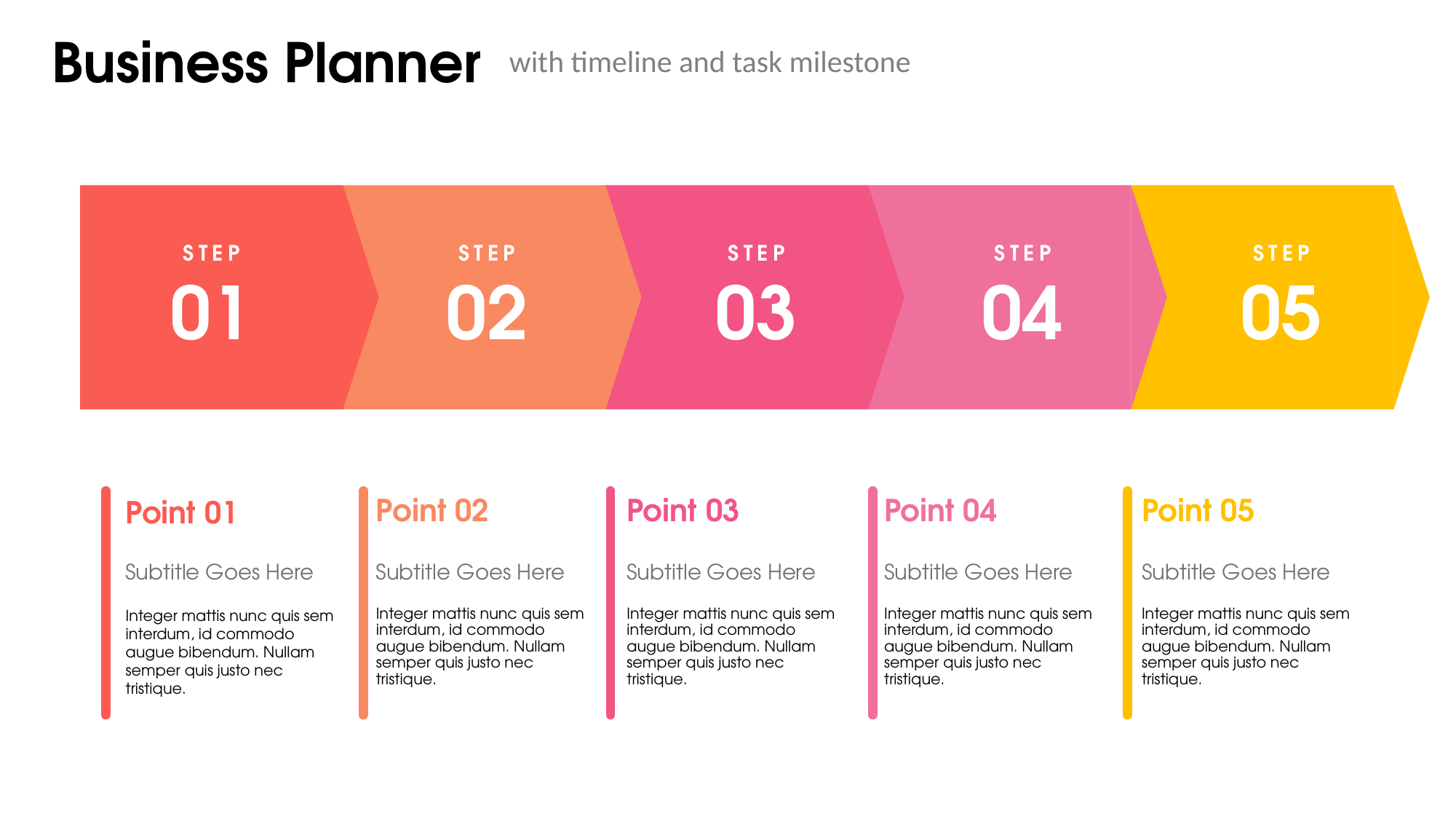

Business Planner
with timeline and task milestone

STEP
02

STEP
05

STEP
01

STEP
03

STEP
04
Point 01
Point 02
Point 03
Point 04
Point 05
Subtitle Goes Here
Subtitle Goes Here
Subtitle Goes Here
Subtitle Goes Here
Subtitle Goes Here
Integer mattis nunc quis sem interdum, id commodo augue bibendum. Nullam semper quis justo nec tristique.
Integer mattis nunc quis sem interdum, id commodo augue bibendum. Nullam semper quis justo nec tristique.
Integer mattis nunc quis sem interdum, id commodo augue bibendum. Nullam semper quis justo nec tristique.

Integer mattis nunc quis sem interdum, id commodo augue bibendum. Nullam semper quis justo nec tristique.
Integer mattis nunc quis sem interdum, id commodo augue bibendum. Nullam semper quis justo nec tristique.